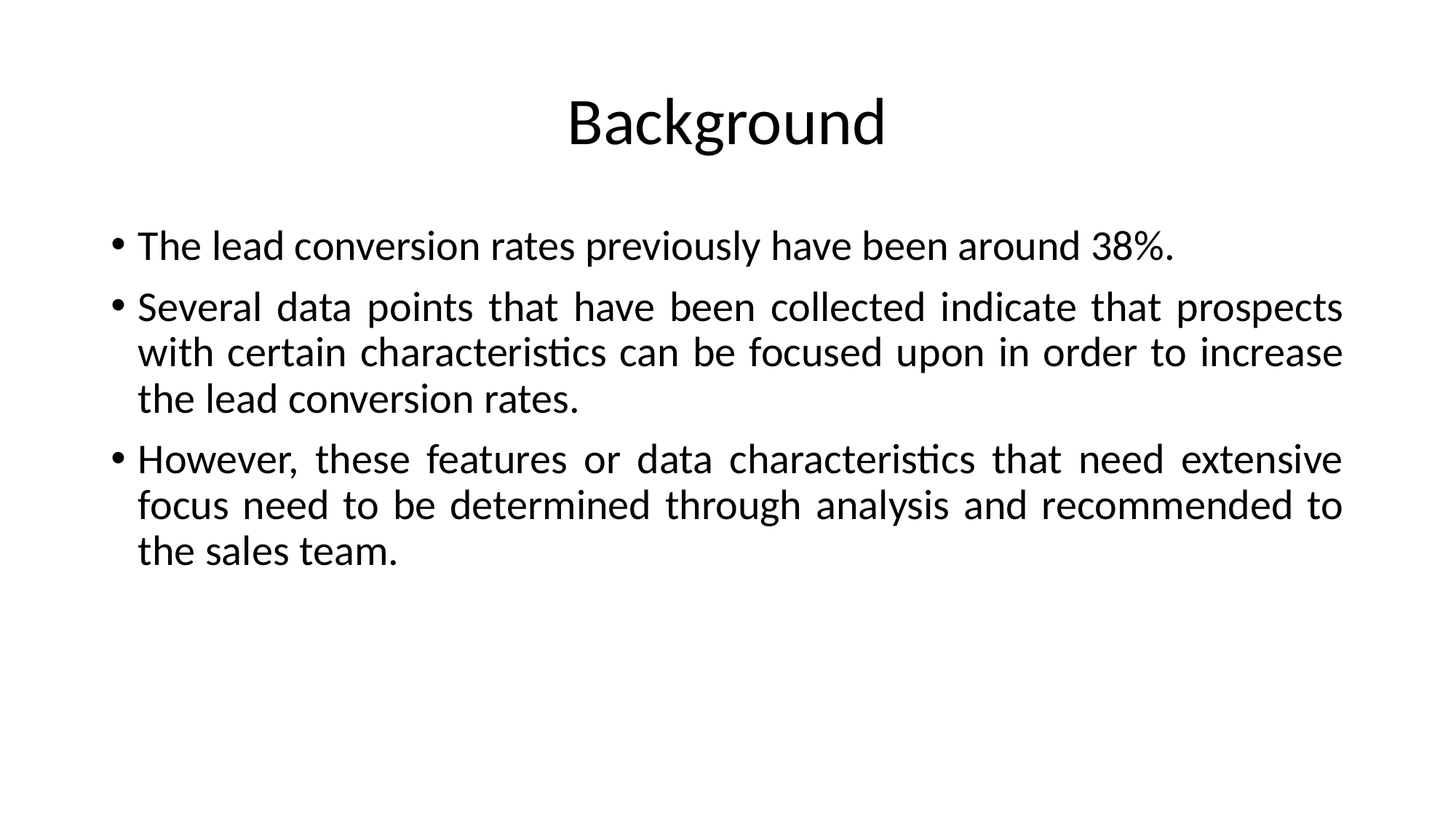

# Background
The lead conversion rates previously have been around 38%.
Several data points that have been collected indicate that prospects with certain characteristics can be focused upon in order to increase the lead conversion rates.
However, these features or data characteristics that need extensive focus need to be determined through analysis and recommended to the sales team.